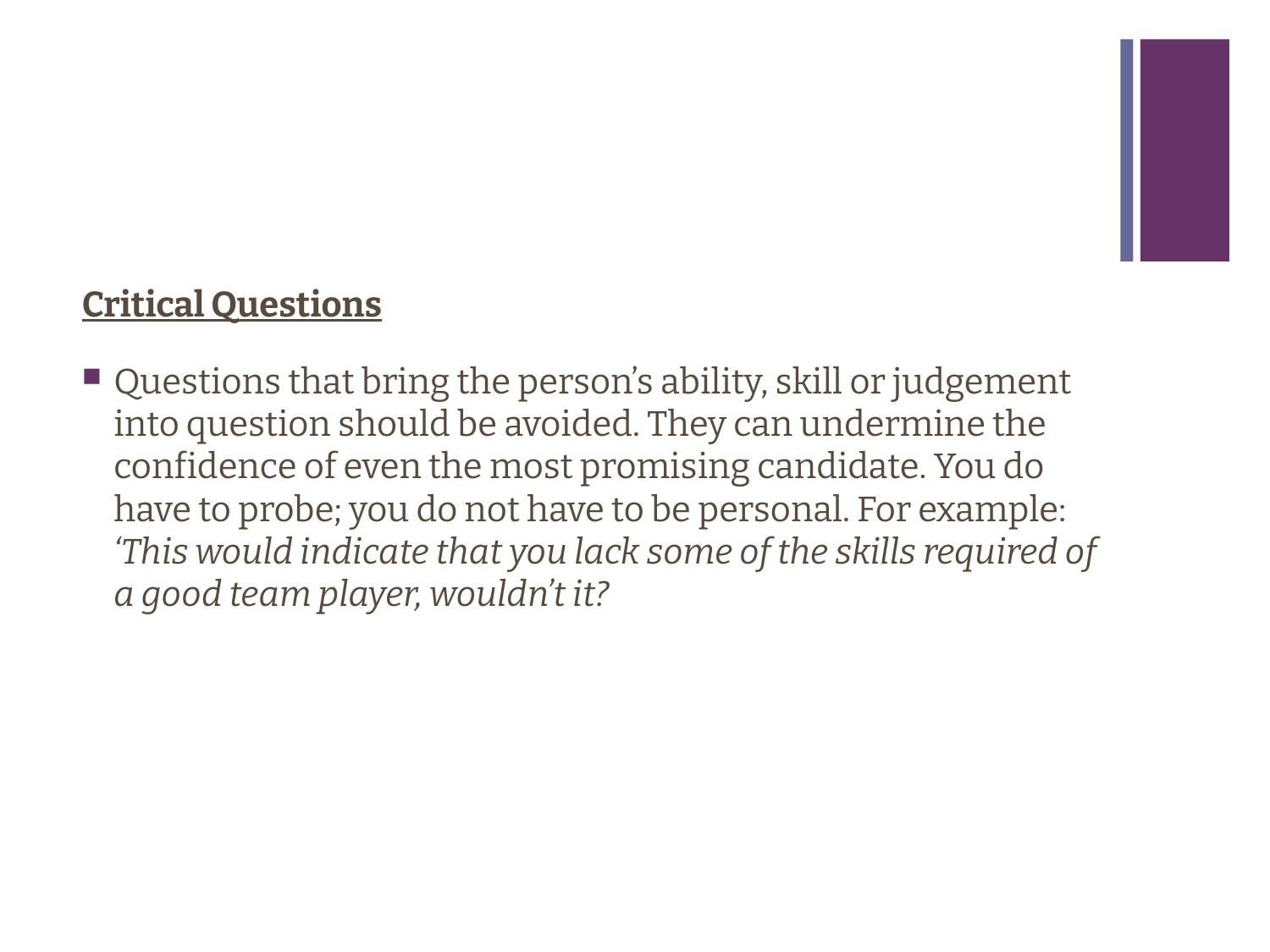

#
Critical Questions
Questions that bring the person’s ability, skill or judgement into question should be avoided. They can undermine the confidence of even the most promising candidate. You do have to probe; you do not have to be personal. For example: ‘This would indicate that you lack some of the skills required of a good team player, wouldn’t it?